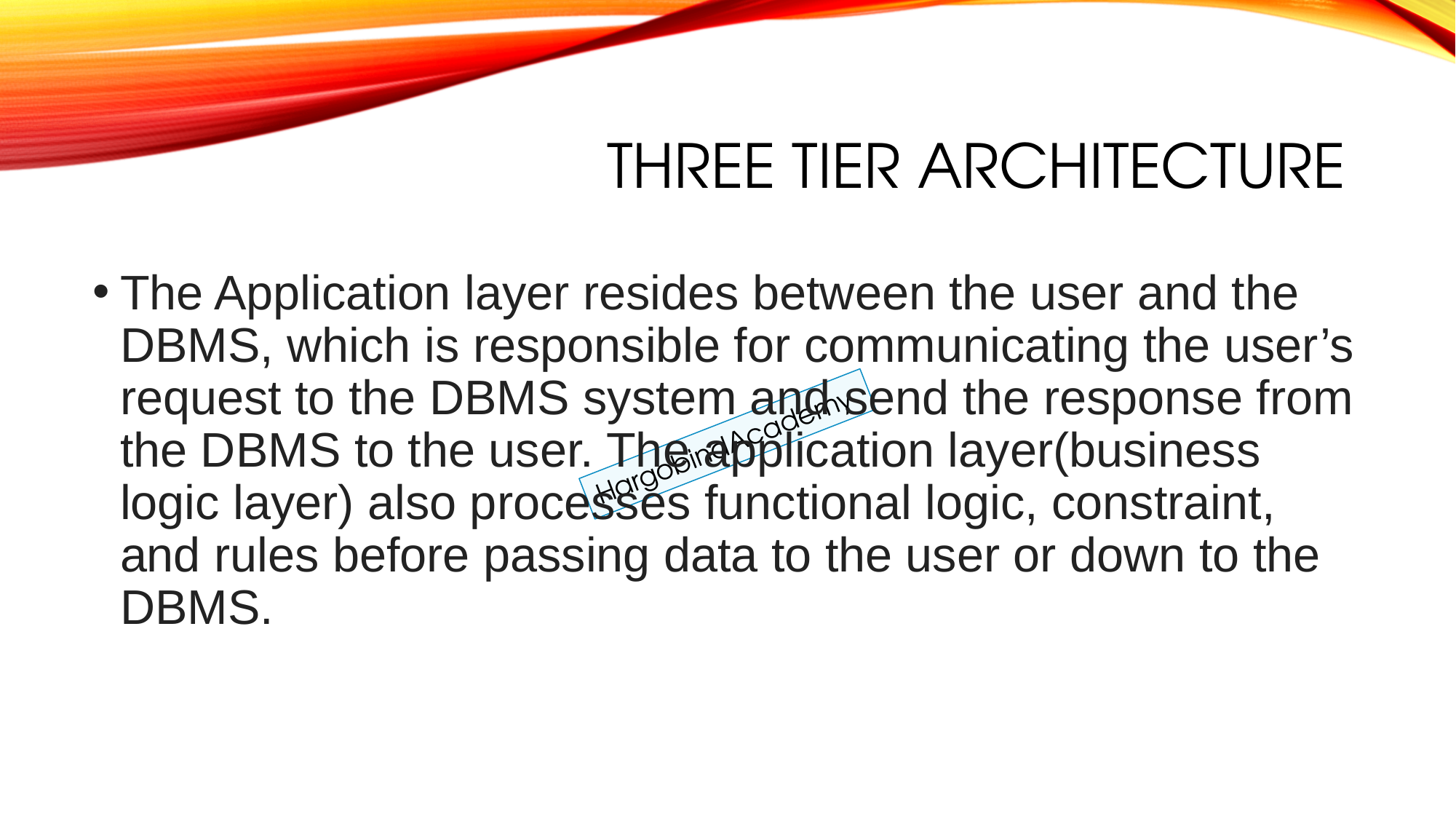

# Three tier Architecture
The Application layer resides between the user and the DBMS, which is responsible for communicating the user’s request to the DBMS system and send the response from the DBMS to the user. The application layer(business logic layer) also processes functional logic, constraint, and rules before passing data to the user or down to the DBMS.